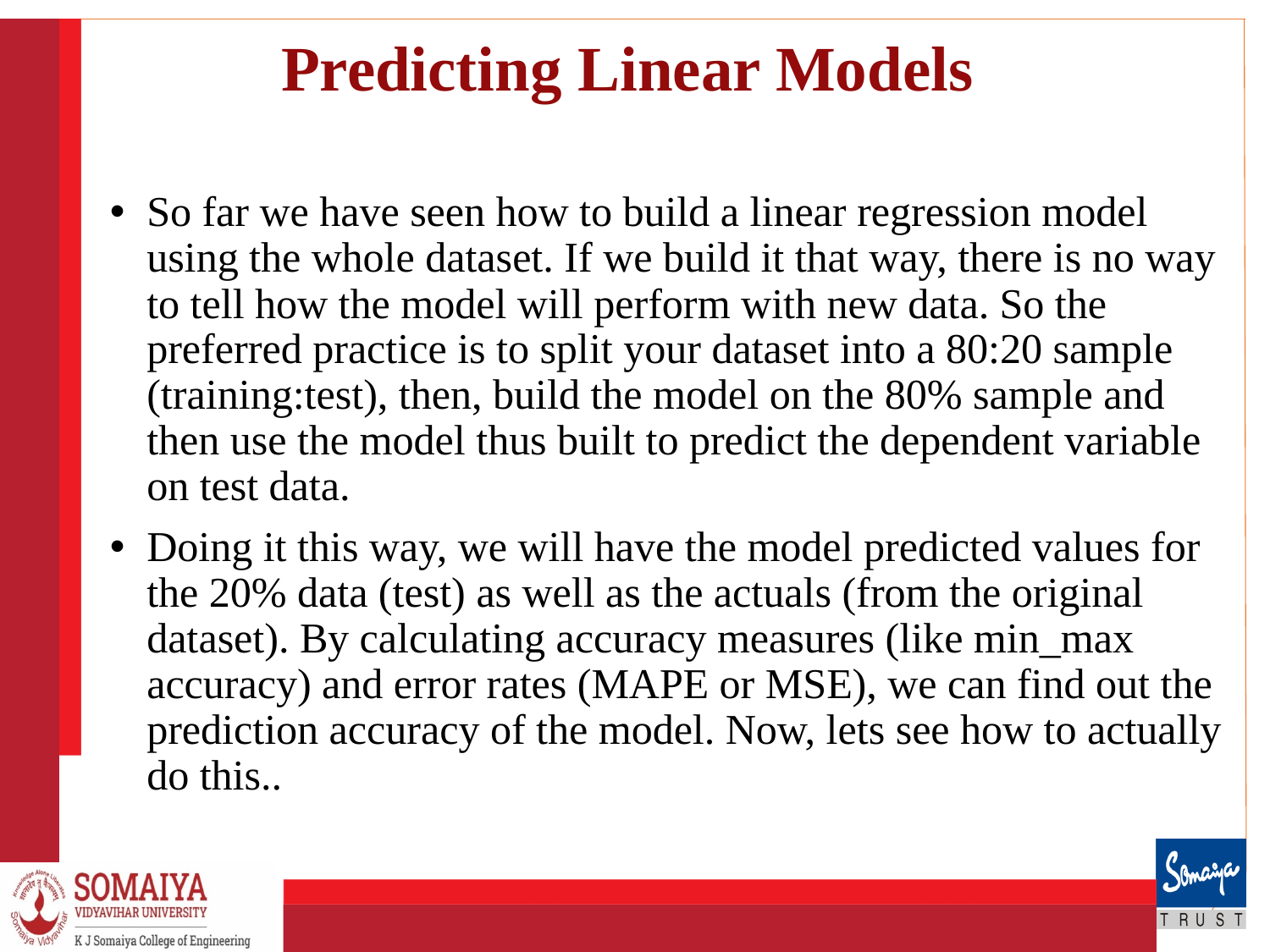

# Predicting Linear Models
So far we have seen how to build a linear regression model using the whole dataset. If we build it that way, there is no way to tell how the model will perform with new data. So the preferred practice is to split your dataset into a 80:20 sample (training:test), then, build the model on the 80% sample and then use the model thus built to predict the dependent variable on test data.
Doing it this way, we will have the model predicted values for the 20% data (test) as well as the actuals (from the original dataset). By calculating accuracy measures (like min_max accuracy) and error rates (MAPE or MSE), we can find out the prediction accuracy of the model. Now, lets see how to actually do this..